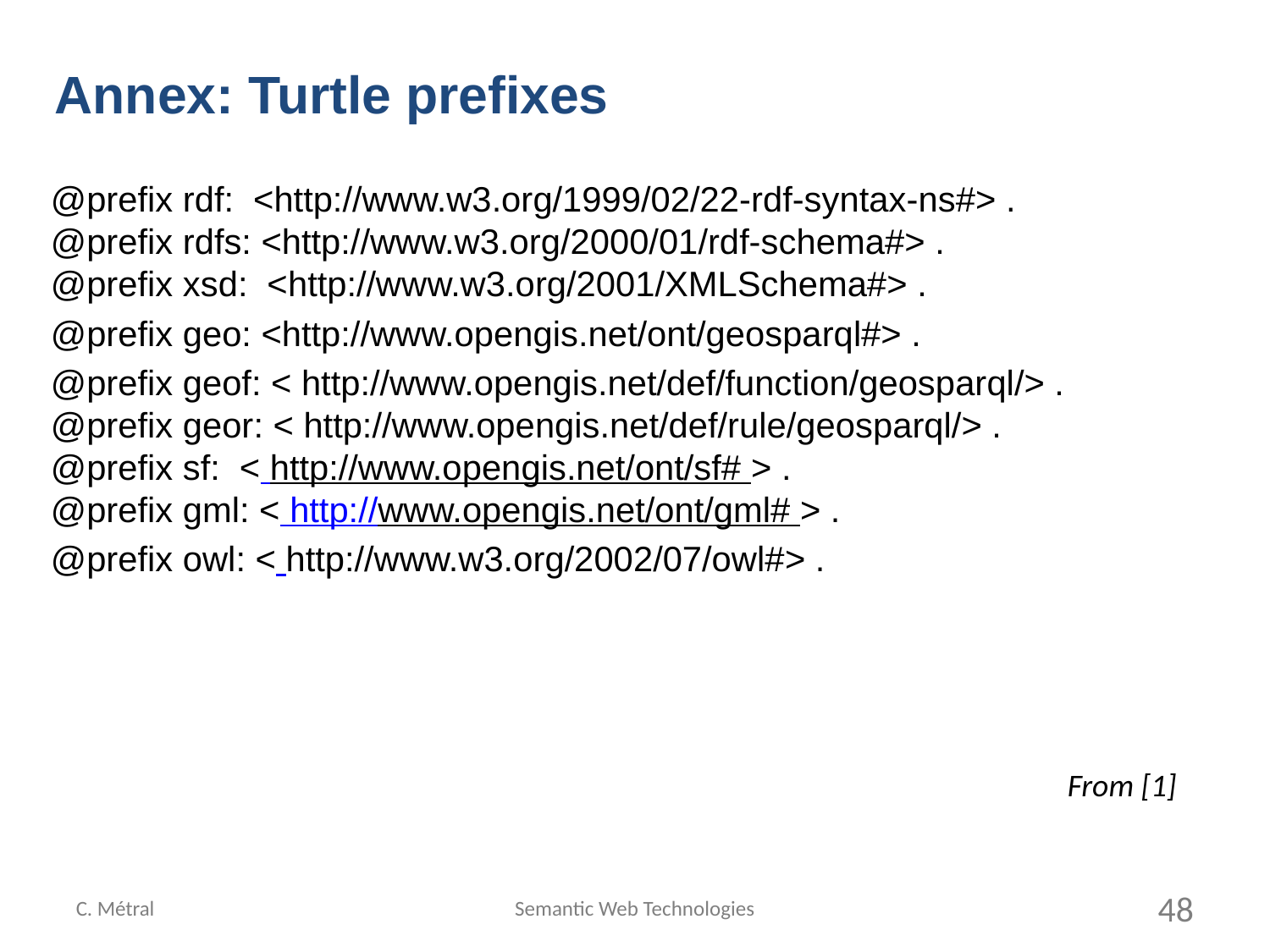

Annex: Turtle prefixes
@prefix rdf:  <http://www.w3.org/1999/02/22-rdf-syntax-ns#> .
@prefix rdfs: <http://www.w3.org/2000/01/rdf-schema#> .
@prefix xsd:  <http://www.w3.org/2001/XMLSchema#> .
@prefix geo: <http://www.opengis.net/ont/geosparql#> .
@prefix geof: < http://www.opengis.net/def/function/geosparql/> .
@prefix geor: < http://www.opengis.net/def/rule/geosparql/> .
@prefix sf:  < http://www.opengis.net/ont/sf# > .
@prefix gml: < http://www.opengis.net/ont/gml# > .
@prefix owl: < http://www.w3.org/2002/07/owl#> .

From [1]
C. Métral
Semantic Web Technologies
48